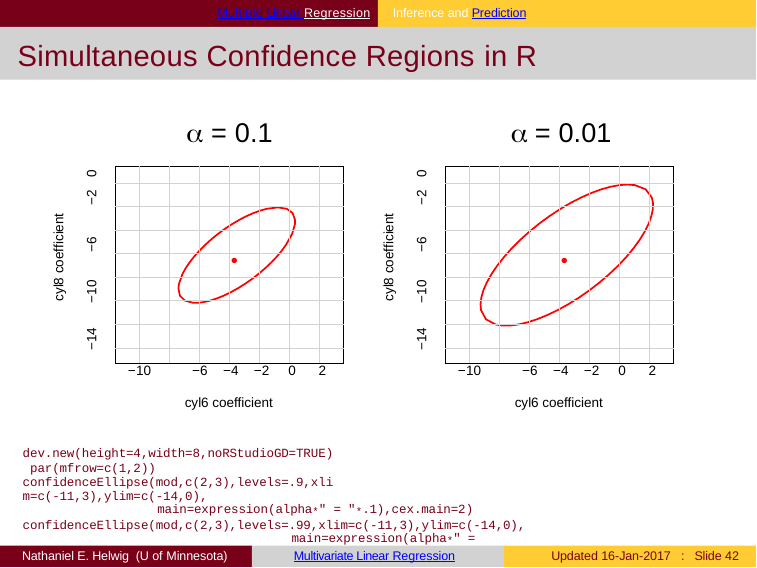

Multiple Linear Regression	Inference and Prediction

# Simultaneous Confidence Regions in R
α = 0.1	α = 0.01
|  |  |  |  |  |  |  |  |
| --- | --- | --- | --- | --- | --- | --- | --- |
|  |  |  |  |  |  |  |  |
|  |  |  |  |  |  |  |  |
|  |  |  |  |  |  |  |  |
|  |  |  |  | ● |  |  |  |
|  |  |  |  |  |  |  |  |
|  |  |  |  |  |  |  |  |
|  |  |  |  |  |  |  |  |
|  |  |  |  |  |  |  |  |
|  |  |  |  |  |  |  |  |
| --- | --- | --- | --- | --- | --- | --- | --- |
|  |  |  |  |  |  |  |  |
|  |  |  |  |  |  |  |  |
|  |  |  |  |  |  |  |  |
|  |  |  |  | ● |  |  |  |
|  |  |  |  |  |  |  |  |
|  |  |  |  |  |  |  |  |
|  |  |  |  |  |  |  |  |
|  |  |  |  |  |  |  |  |
0
0

−2
−2

cyl8 coefficient
cyl8 coefficient
−6
−6
−10
−10
−14
−14
−10
−6    −4    −2     0	2
−10
−6    −4    −2     0	2
cyl6 coefficient
cyl6 coefficient
dev.new(height=4,width=8,noRStudioGD=TRUE)  par(mfrow=c(1,2))
confidenceEllipse(mod,c(2,3),levels=.9,xlim=c(-11,3),ylim=c(-14,0),
main=expression(alpha*" = "*.1),cex.main=2)  confidenceEllipse(mod,c(2,3),levels=.99,xlim=c(-11,3),ylim=c(-14,0),
main=expression(alpha*" = "*.01),cex.main=2)

Nathaniel E. Helwig  (U of Minnesota)
Multivariate Linear Regression
Updated 16-Jan-2017   :   Slide 42